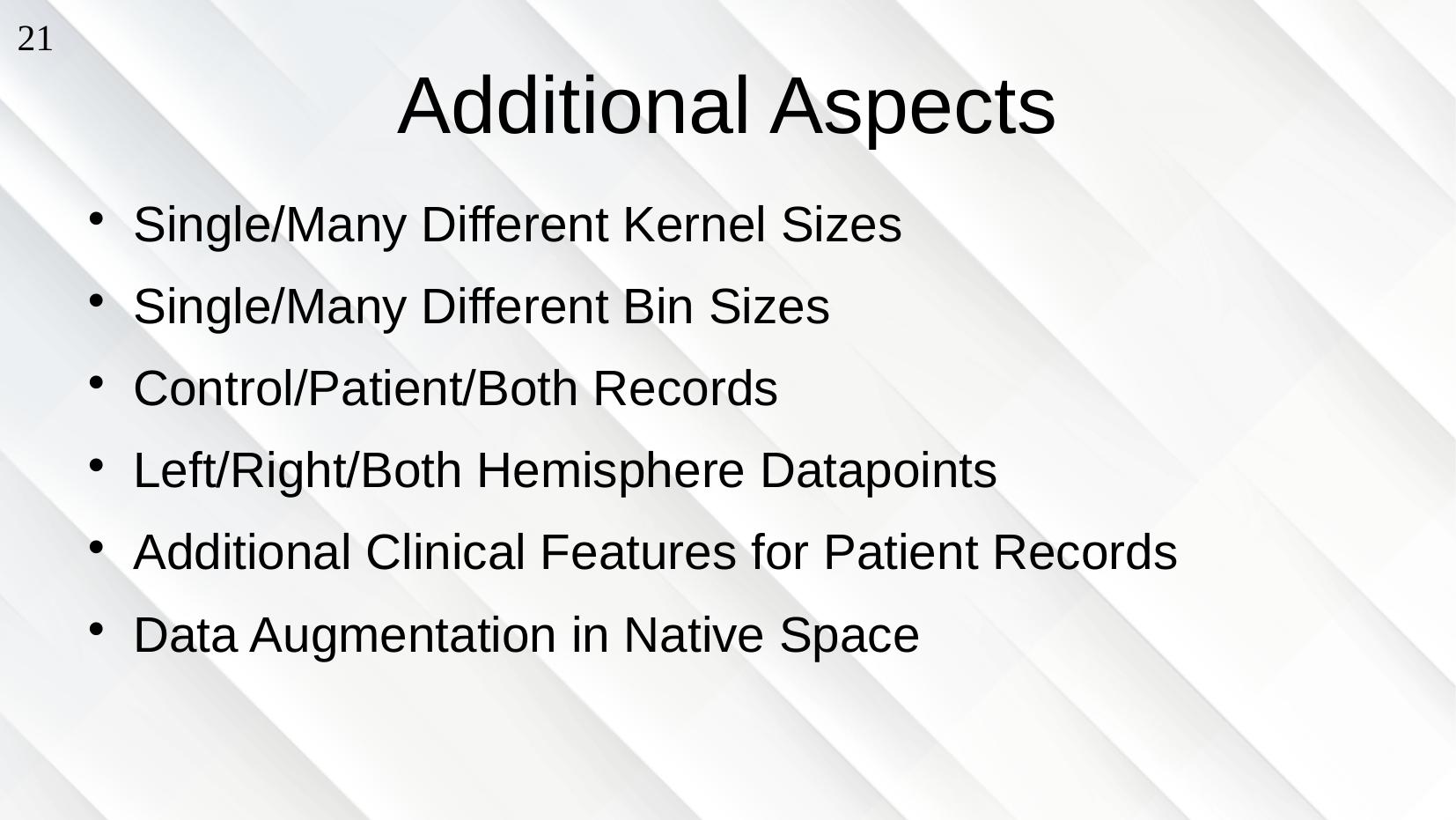

21
# Additional Aspects
Single/Many Different Kernel Sizes
Single/Many Different Bin Sizes
Control/Patient/Both Records
Left/Right/Both Hemisphere Datapoints
Additional Clinical Features for Patient Records
Data Augmentation in Native Space